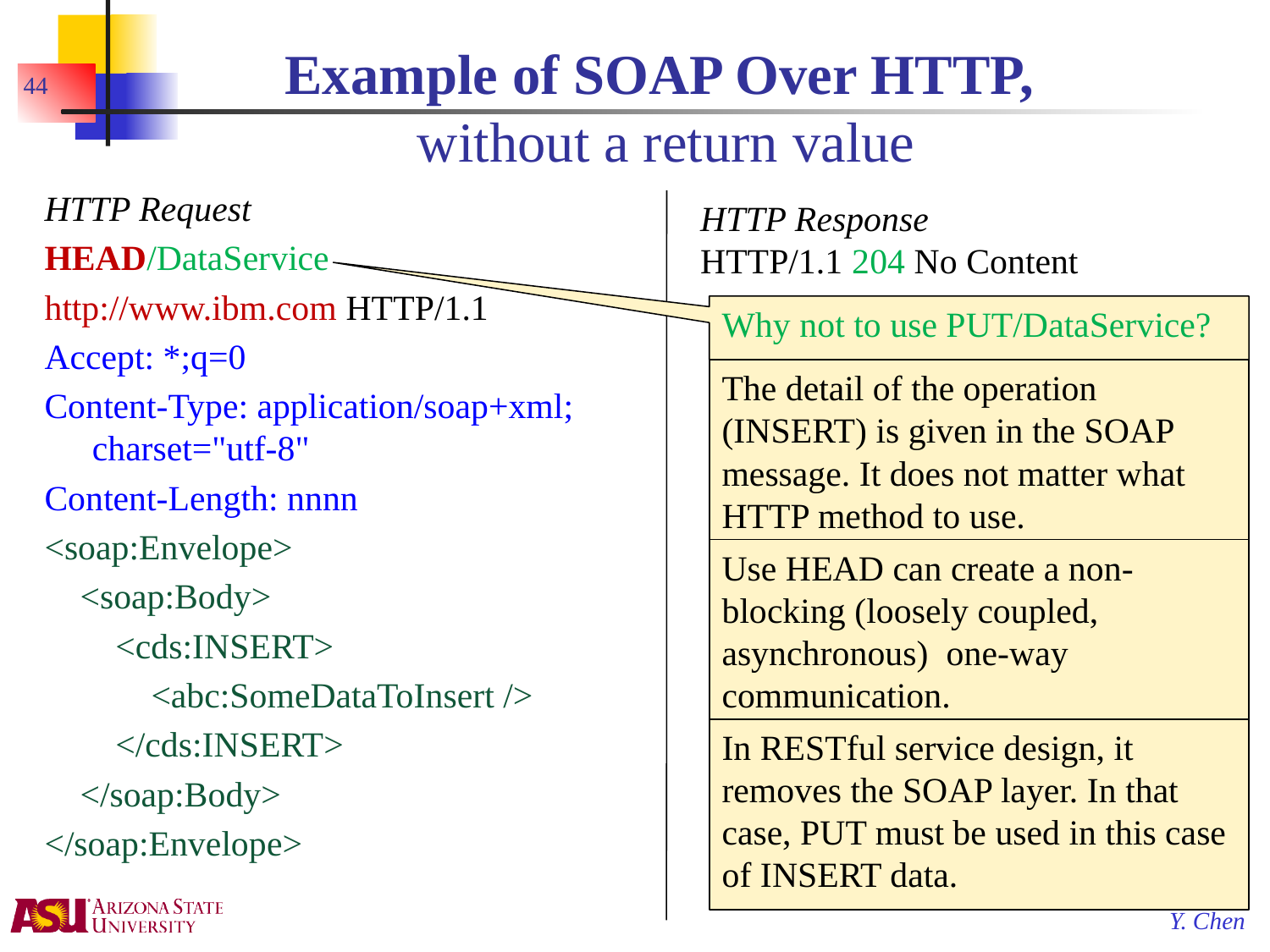

44
# Example of SOAP Over HTTP, without a return value
HTTP Request
HEAD/DataService
http://www.ibm.com HTTP/1.1
Accept: *;q=0
Content-Type: application/soap+xml; charset="utf-8"
Content-Length: nnnn
<soap:Envelope>
    <soap:Body>
        <cds:INSERT>
            <abc:SomeDataToInsert />
        </cds:INSERT>
    </soap:Body>
</soap:Envelope>
HTTP Response
HTTP/1.1 204 No Content
Why not to use PUT/DataService?
The detail of the operation (INSERT) is given in the SOAP message. It does not matter what HTTP method to use.

Use HEAD can create a non-blocking (loosely coupled, asynchronous)  one-way communication.

In RESTful service design, it removes the SOAP layer. In that case, PUT must be used in this case of INSERT data.